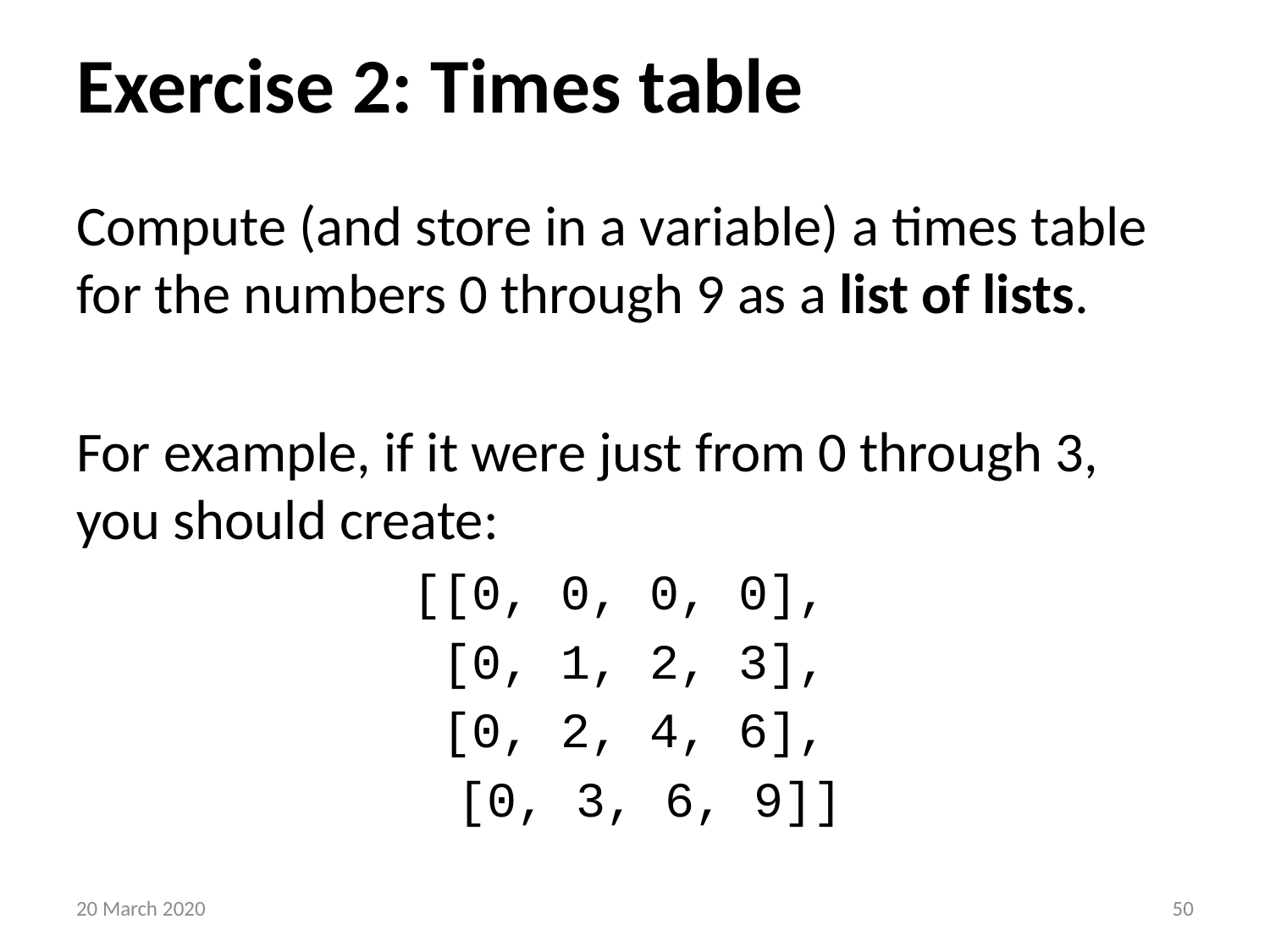

# Exercise 2: Times table
Compute (and store in a variable) a times table for the numbers 0 through 9 as a list of lists.

For example, if it were just from 0 through 3, you should create:
[[0, 0, 0, 0],
 [0, 1, 2, 3],
 [0, 2, 4, 6],
 [0, 3, 6, 9]]
20 March 2020
50